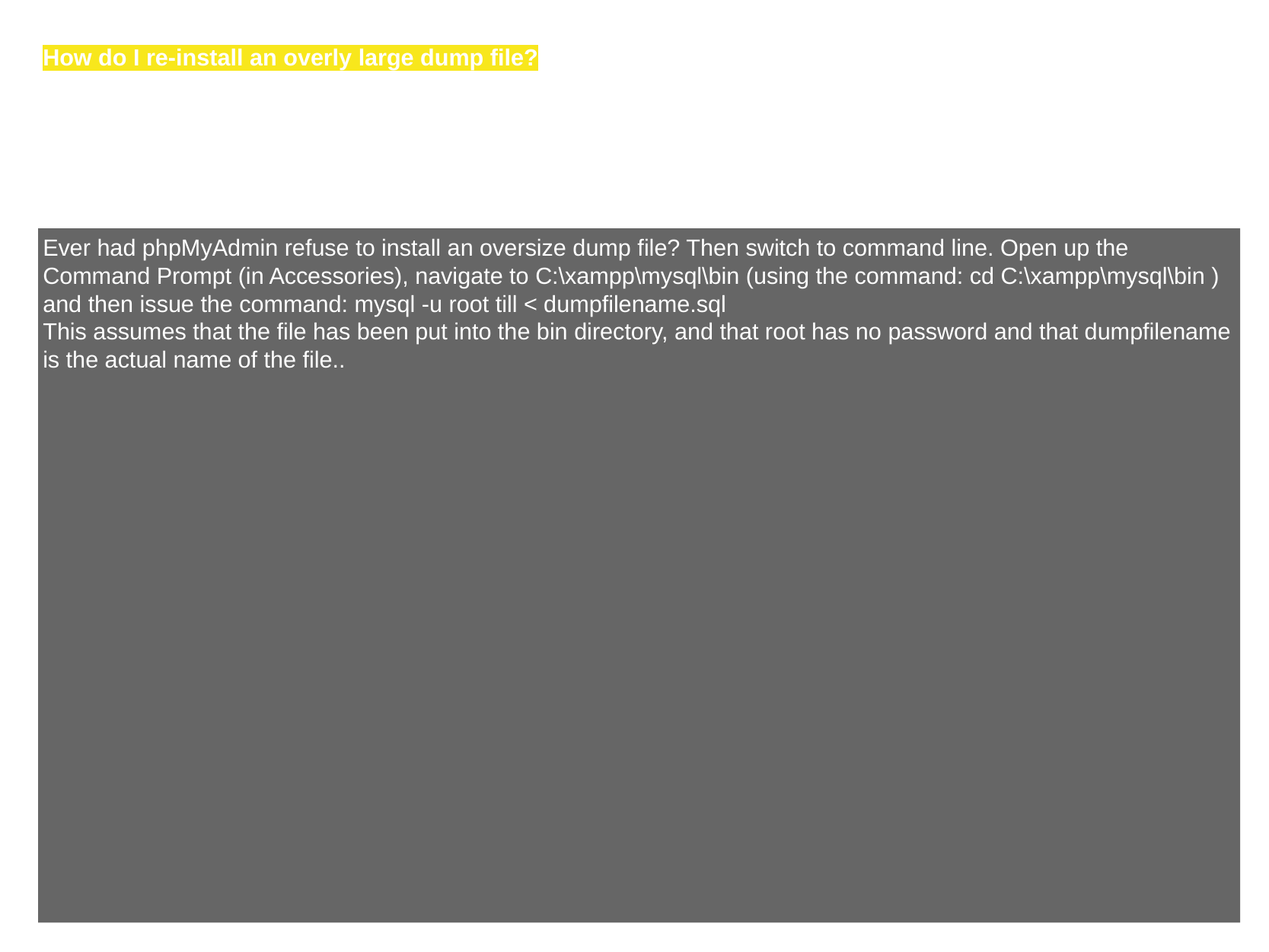

# How do I re-install an overly large dump file?
Ever had phpMyAdmin refuse to install an oversize dump file? Then switch to command line. Open up the Command Prompt (in Accessories), navigate to C:\xampp\mysql\bin (using the command: cd C:\xampp\mysql\bin ) and then issue the command: mysql -u root till < dumpfilename.sql
This assumes that the file has been put into the bin directory, and that root has no password and that dumpfilename is the actual name of the file..